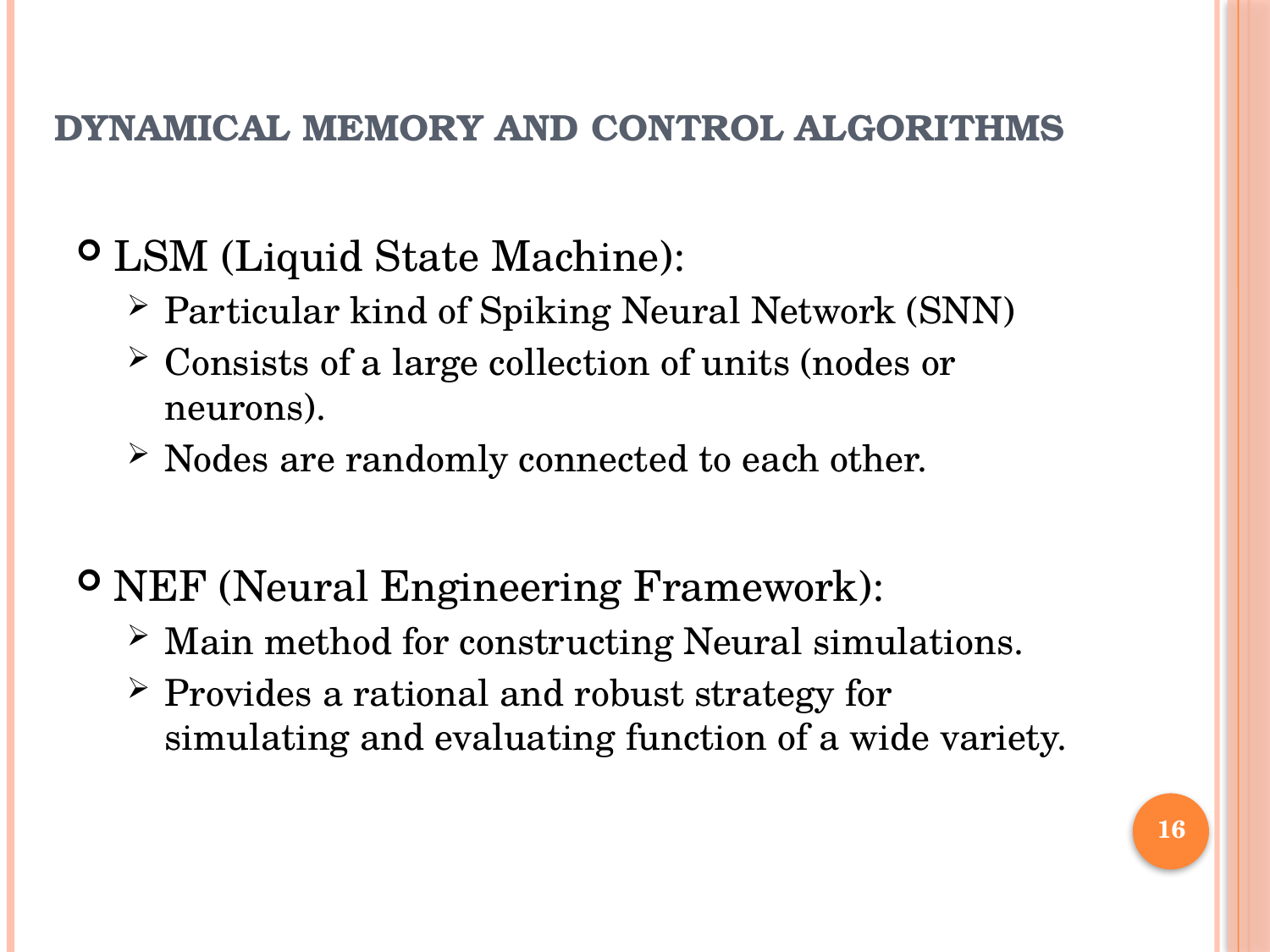

# Dynamical memory and control algorithms
LSM (Liquid State Machine):
Particular kind of Spiking Neural Network (SNN)
Consists of a large collection of units (nodes or neurons).
Nodes are randomly connected to each other.

NEF (Neural Engineering Framework):
Main method for constructing Neural simulations.
Provides a rational and robust strategy for simulating and evaluating function of a wide variety.
16